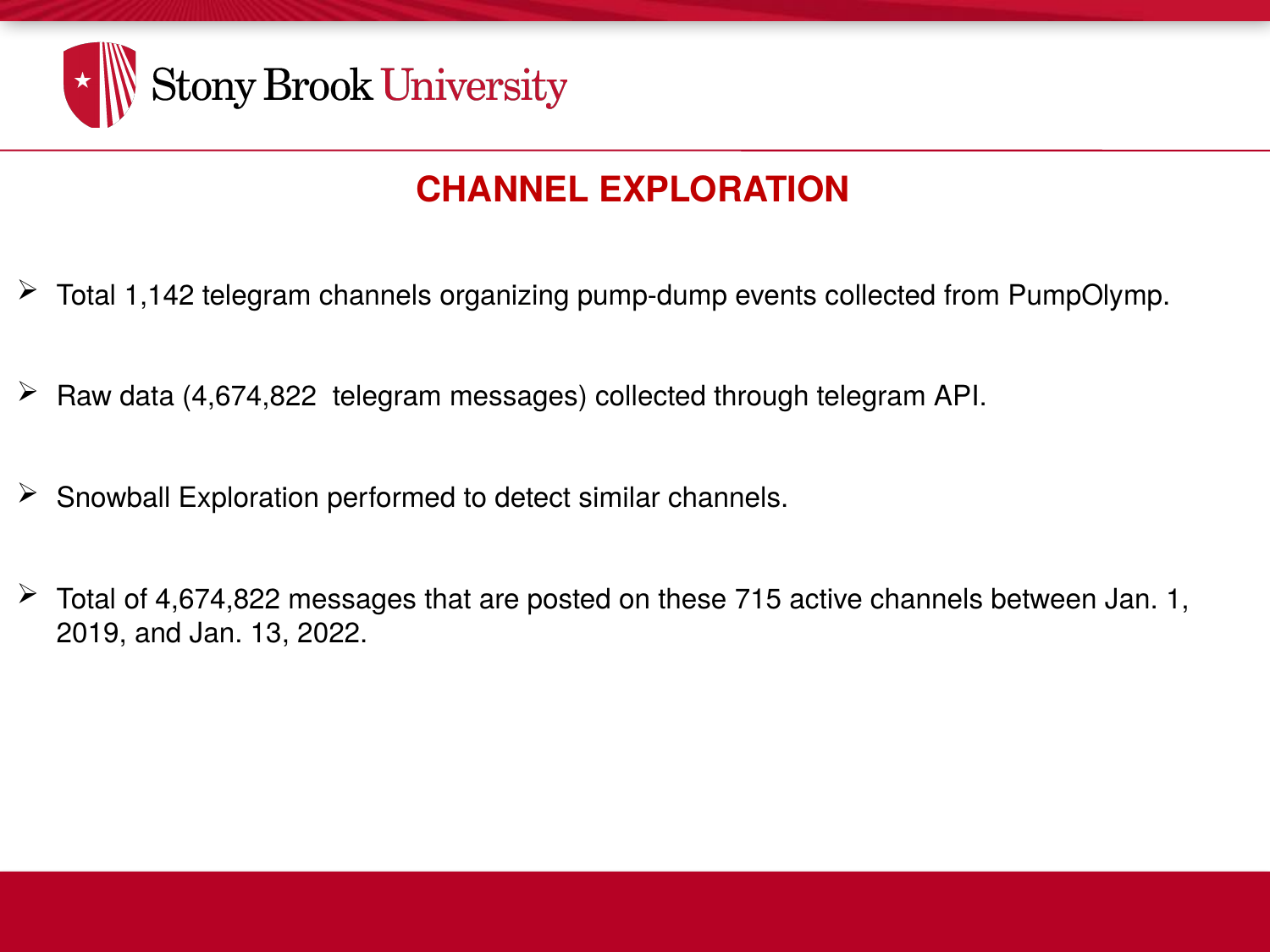

CHANNEL EXPLORATION

Total 1,142 telegram channels organizing pump-dump events collected from PumpOlymp.

Raw data (4,674,822  telegram messages) collected through telegram API.

Snowball Exploration performed to detect similar channels.

Total of 4,674,822 messages that are posted on these 715 active channels between Jan. 1, 2019, and Jan. 13, 2022.